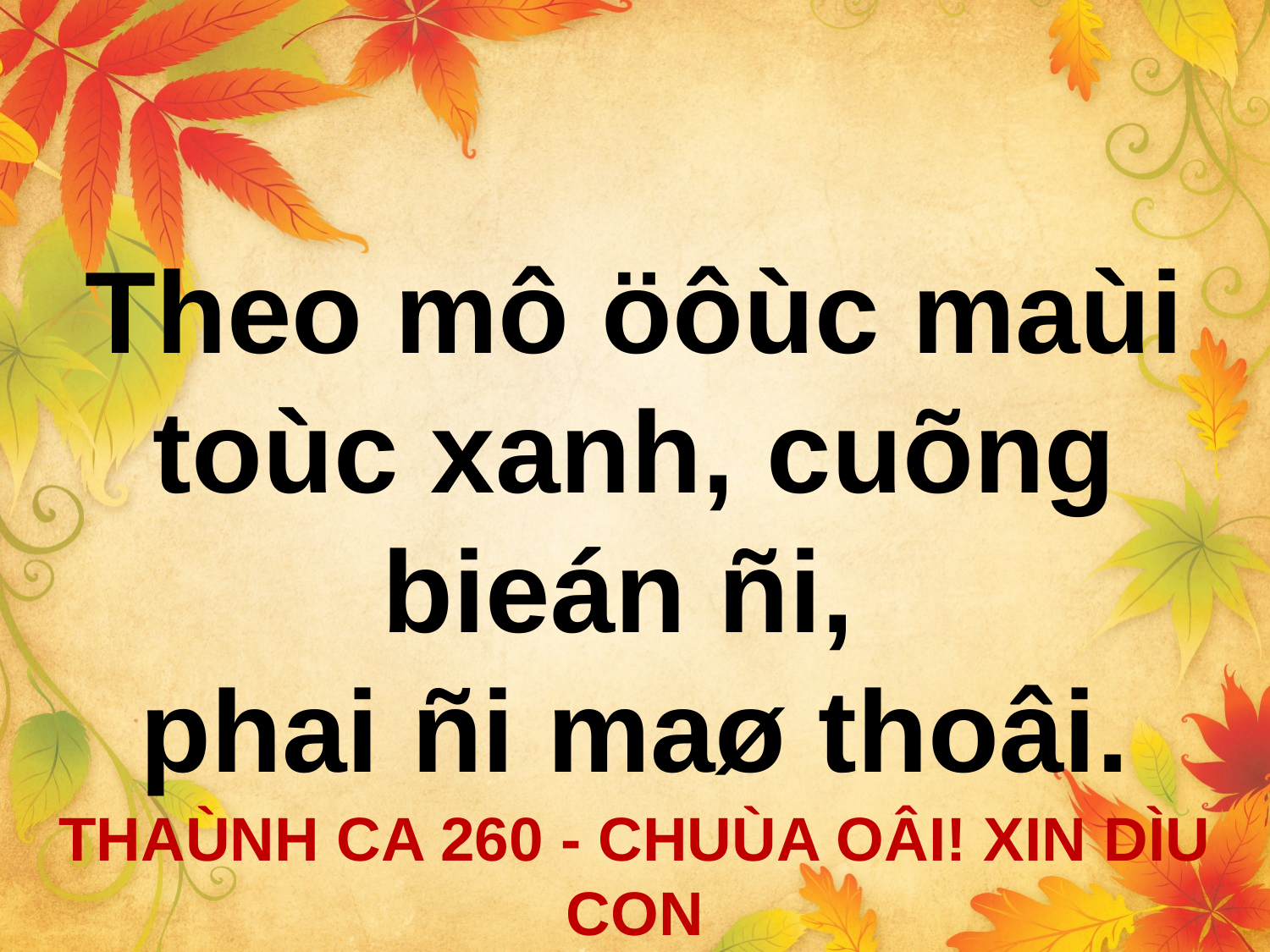

Theo mô öôùc maùi toùc xanh, cuõng bieán ñi,
phai ñi maø thoâi.
THAÙNH CA 260 - CHUÙA OÂI! XIN DÌU CON